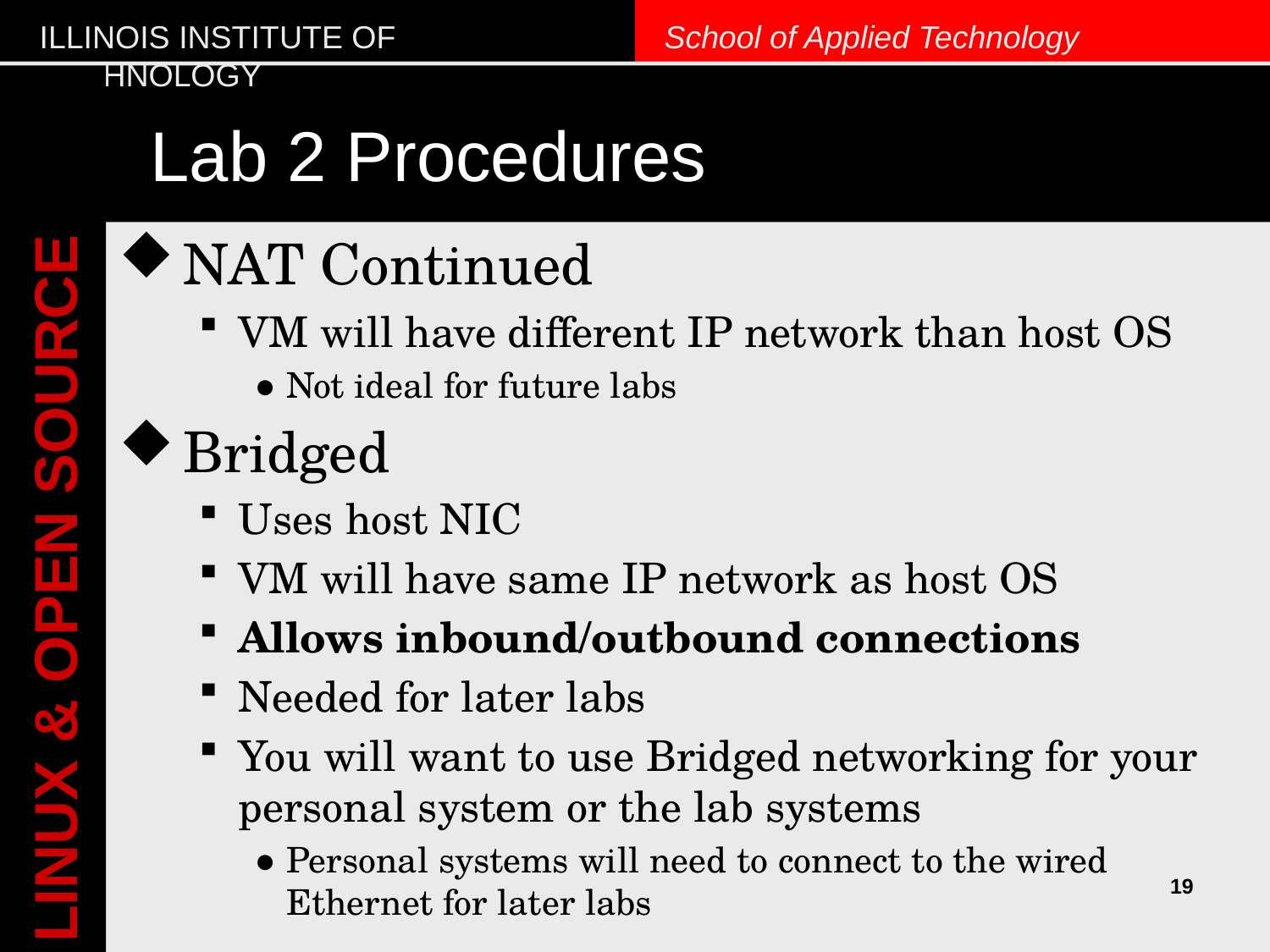

# Lab 2 Procedures
NAT Continued
VM will have different IP network than host OS
Not ideal for future labs
Bridged
Uses host NIC
VM will have same IP network as host OS
Allows inbound/outbound connections
Needed for later labs
You will want to use Bridged networking for your personal system or the lab systems
Personal systems will need to connect to the wired Ethernet for later labs
19